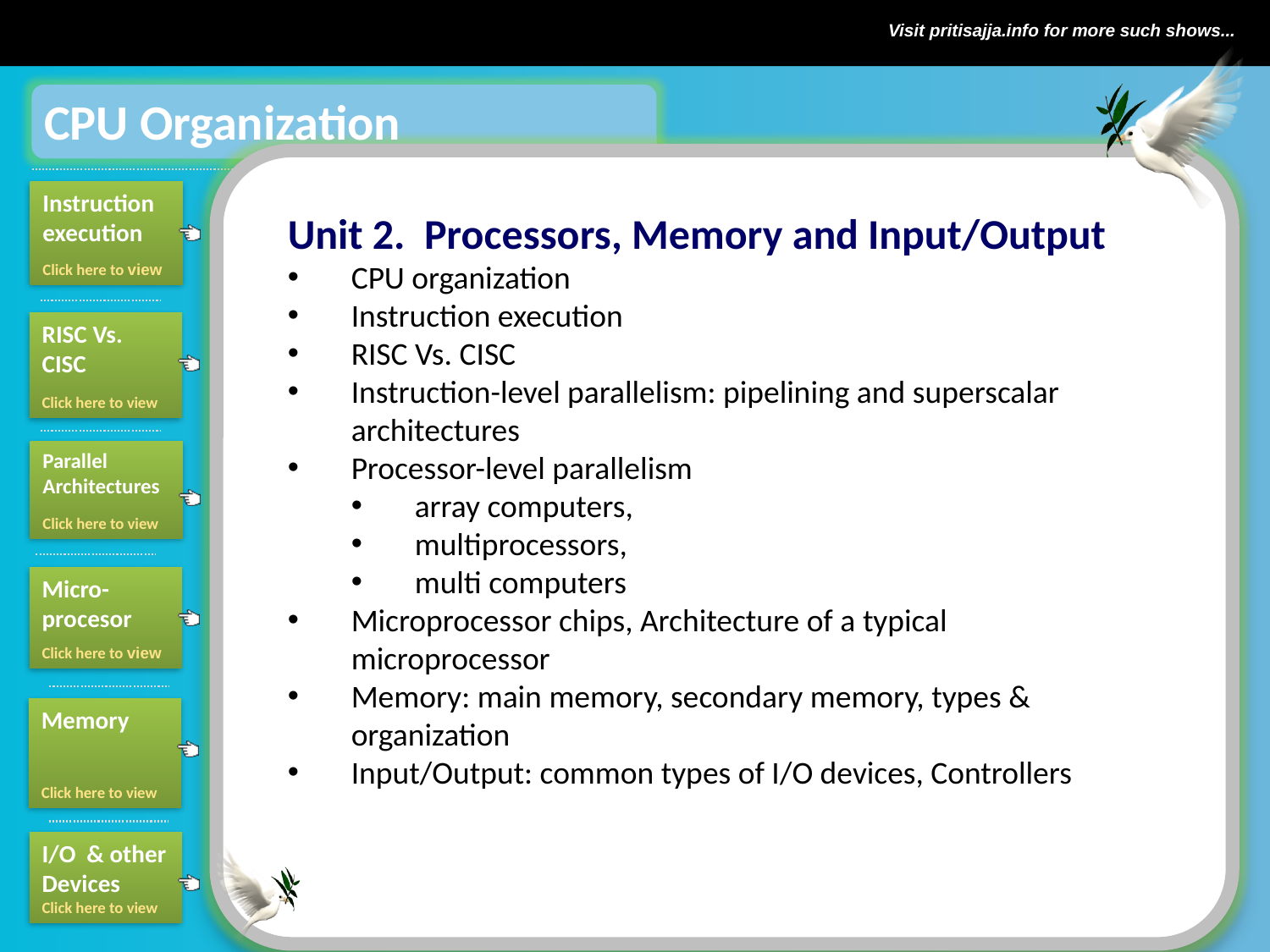

CPU Organization
Unit 2.  Processors, Memory and Input/Output
CPU organization
Instruction execution
RISC Vs. CISC
Instruction-level parallelism: pipelining and superscalar architectures
Processor-level parallelism
array computers,
multiprocessors,
multi computers
Microprocessor chips, Architecture of a typical microprocessor
Memory: main memory, secondary memory, types & organization
Input/Output: common types of I/O devices, Controllers